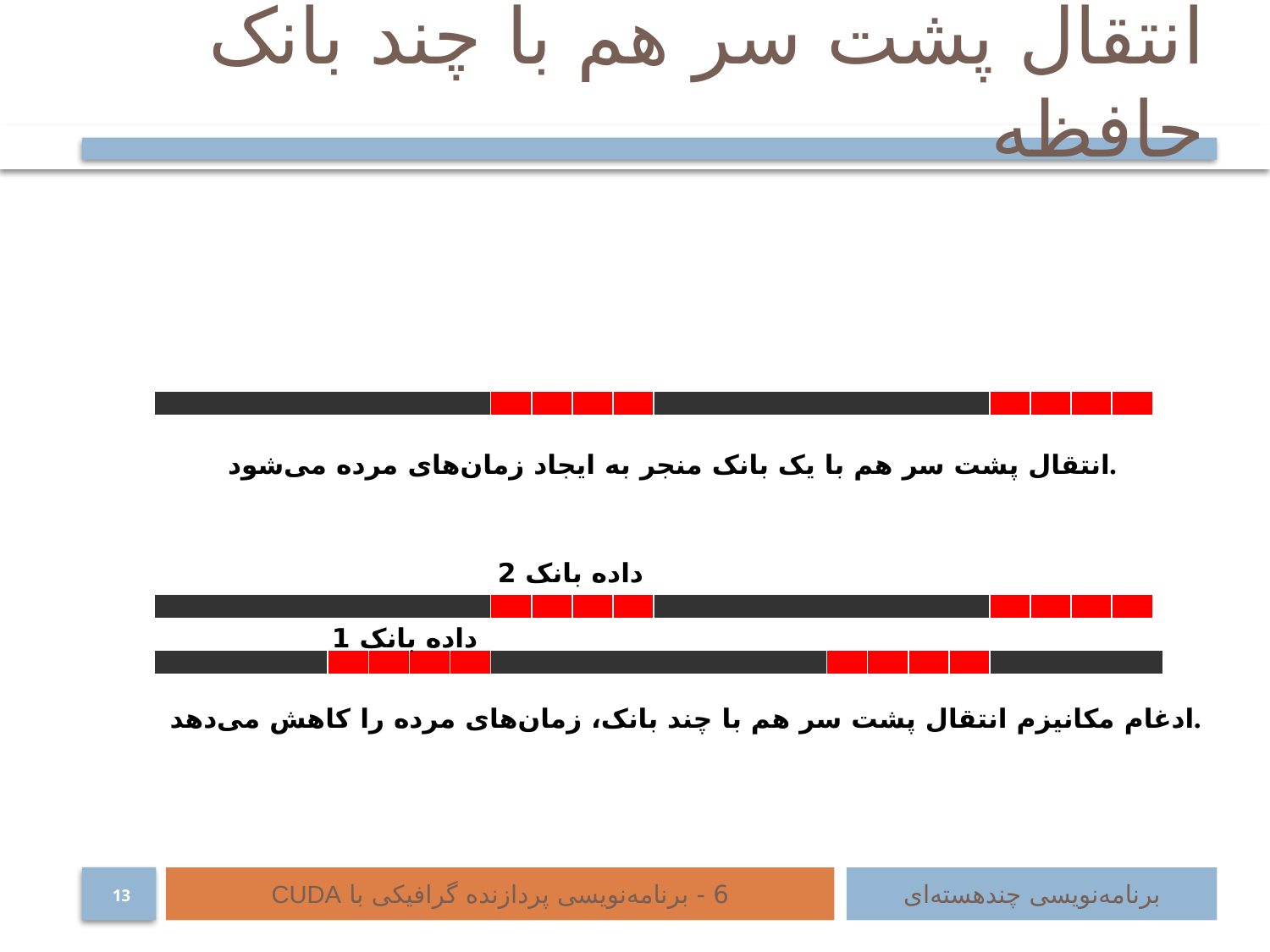

# انتقال پشت سر هم با چند بانک حافظه

انتقال پشت سر هم با یک بانک منجر به ایجاد زمان‌های مرده می‌شود.

ادغام مکانیزم انتقال پشت سر هم با چند بانک، زمان‌های مرده را کاهش می‌دهد.
داده بانک 2
داده بانک 1
6 - برنامه‌نویسی پردازنده گرافیکی با CUDA
برنامه‌نویسی چند‌هسته‌ای
13